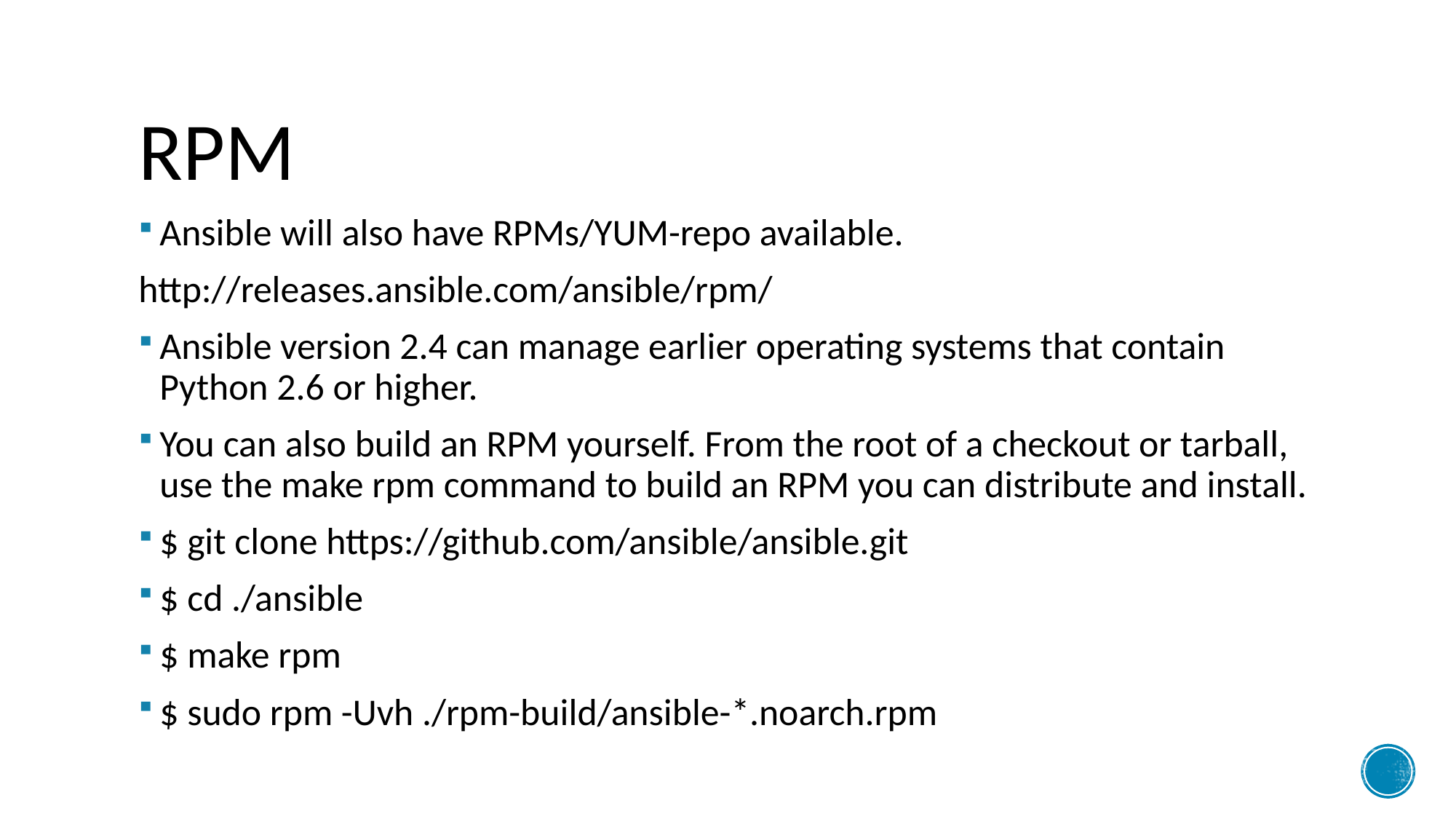

# RPM
Ansible will also have RPMs/YUM-repo available.
http://releases.ansible.com/ansible/rpm/
Ansible version 2.4 can manage earlier operating systems that contain Python 2.6 or higher.
You can also build an RPM yourself. From the root of a checkout or tarball, use the make rpm command to build an RPM you can distribute and install.
$ git clone https://github.com/ansible/ansible.git
$ cd ./ansible
$ make rpm
$ sudo rpm -Uvh ./rpm-build/ansible-*.noarch.rpm